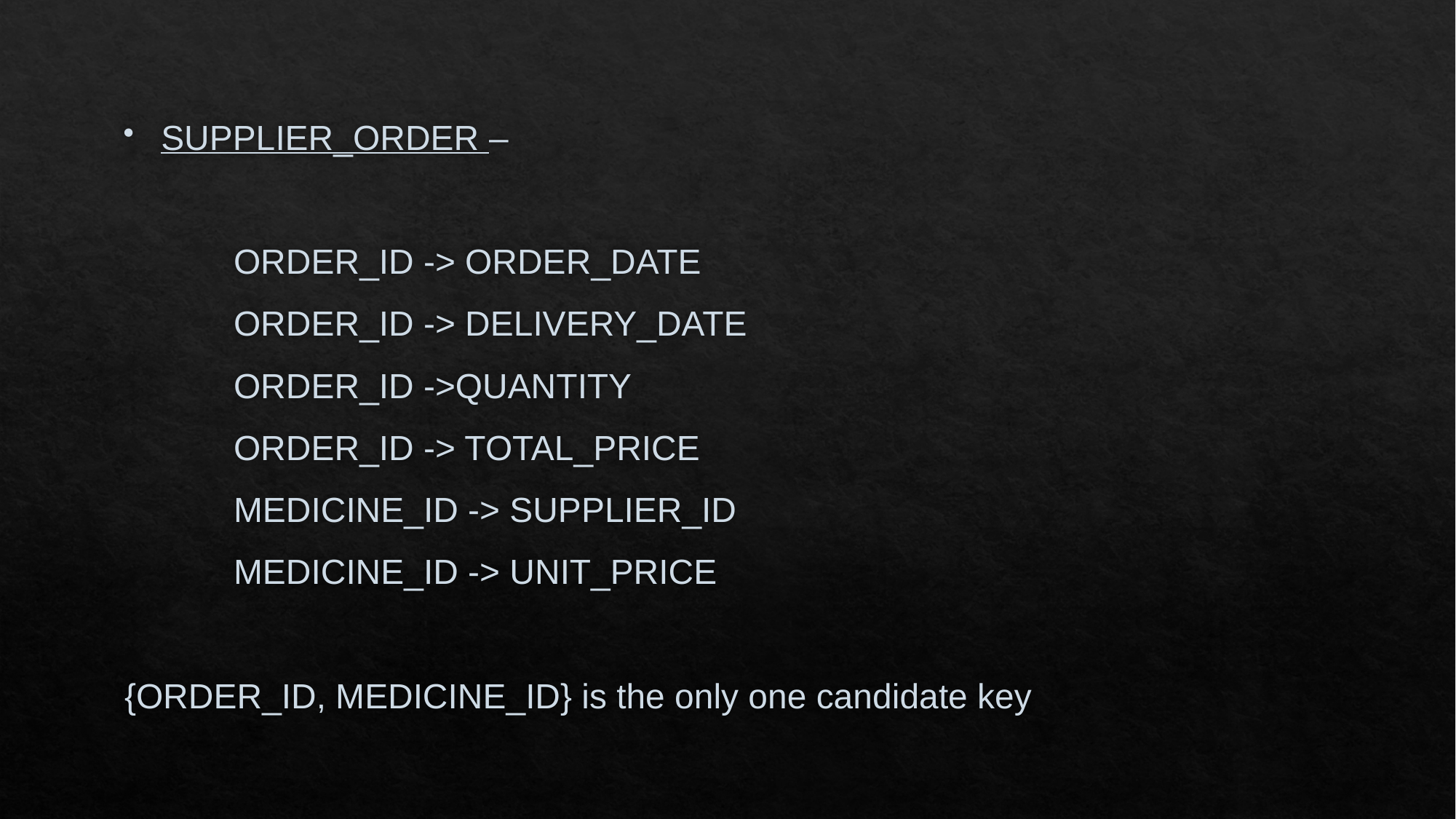

# .
SUPPLIER_ORDER –

	ORDER_ID -> ORDER_DATE
	ORDER_ID -> DELIVERY_DATE
	ORDER_ID ->QUANTITY
	ORDER_ID -> TOTAL_PRICE
	MEDICINE_ID -> SUPPLIER_ID
	MEDICINE_ID -> UNIT_PRICE

{ORDER_ID, MEDICINE_ID} is the only one candidate key